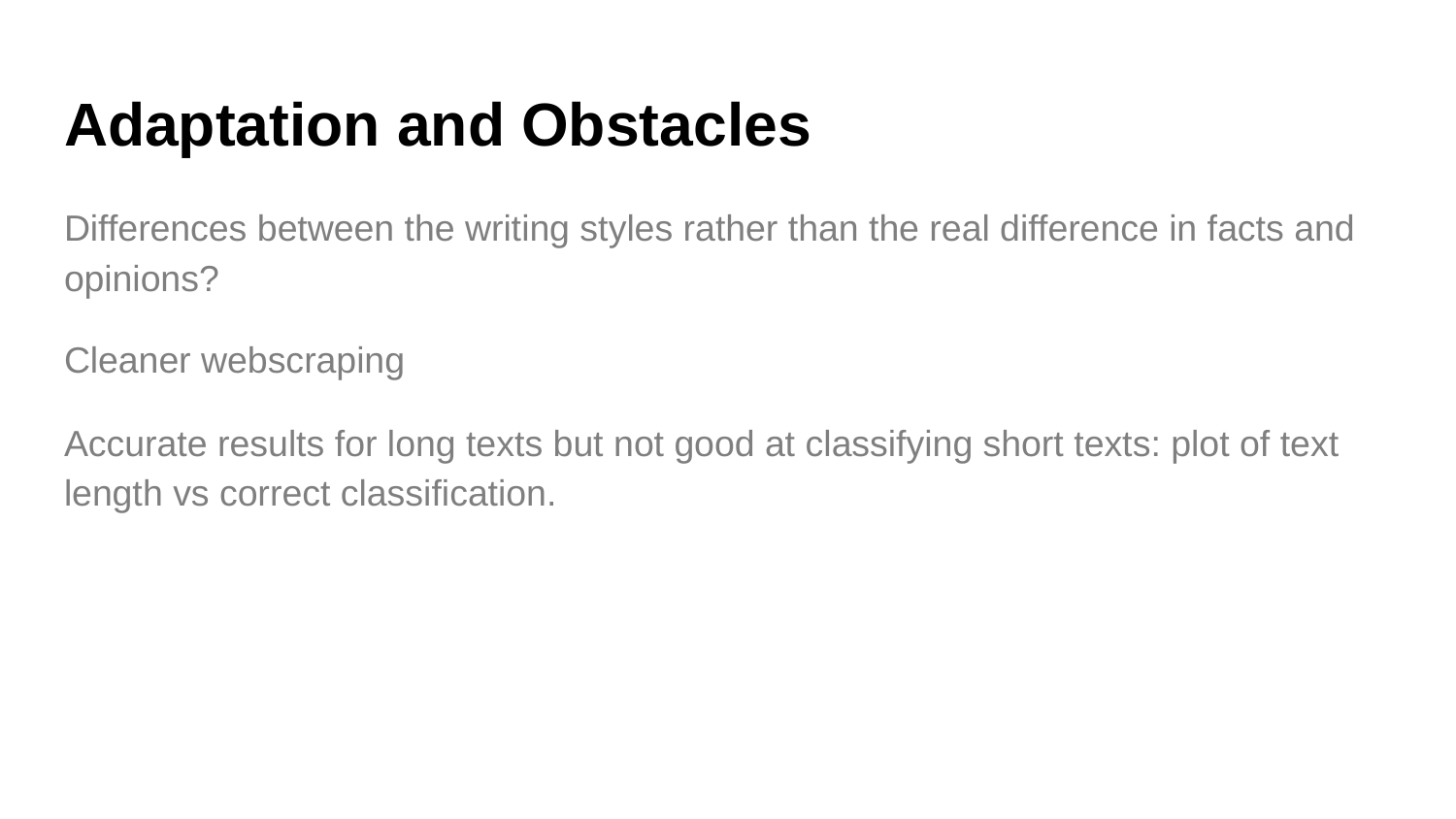

# Adaptation and Obstacles
Differences between the writing styles rather than the real difference in facts and opinions?
Cleaner webscraping
Accurate results for long texts but not good at classifying short texts: plot of text length vs correct classification.